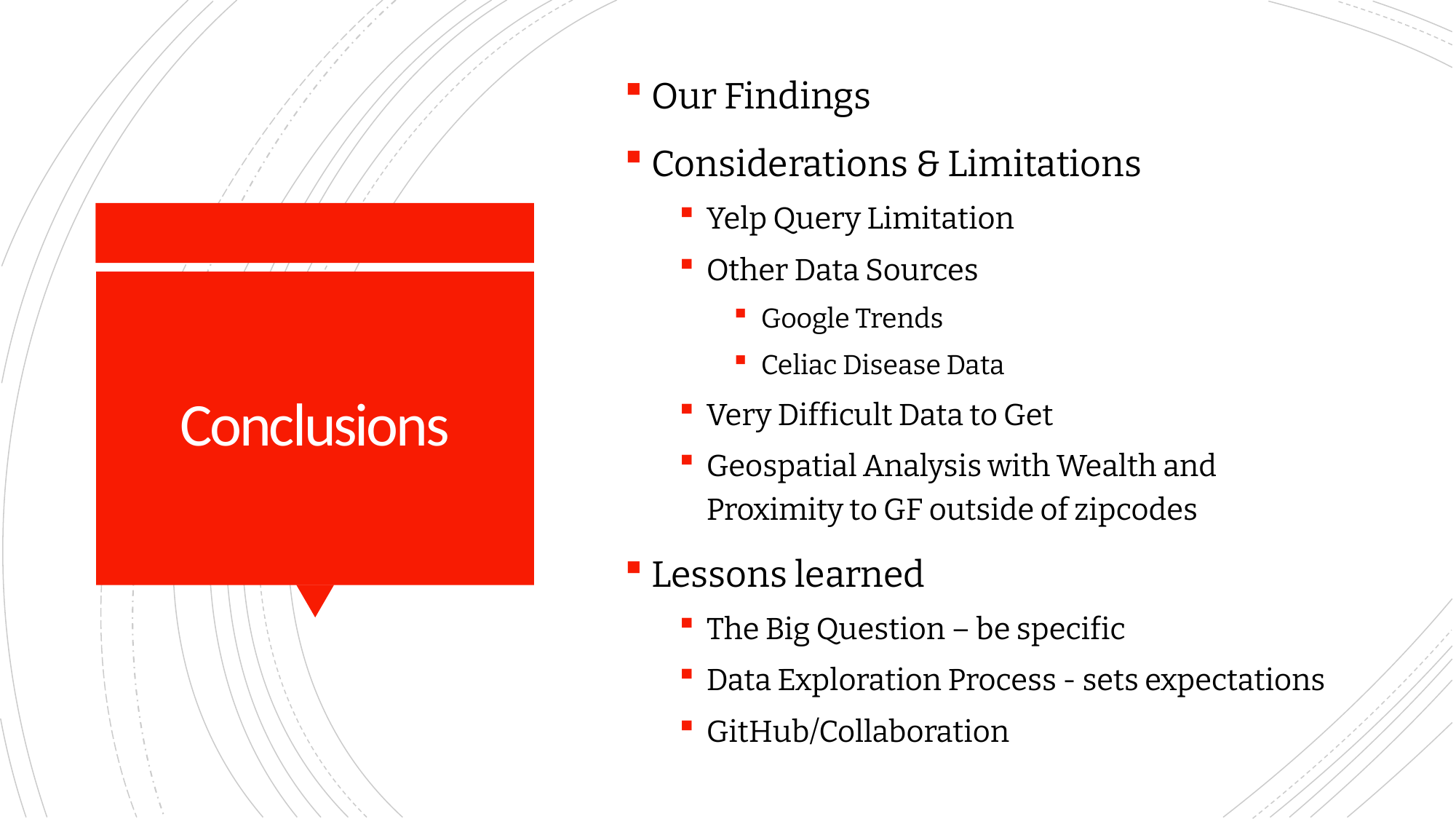

Our Findings
Considerations & Limitations
Yelp Query Limitation
Other Data Sources
Google Trends
Celiac Disease Data
Very Difficult Data to Get
Geospatial Analysis with Wealth and Proximity to GF outside of zipcodes
Lessons learned
The Big Question – be specific
Data Exploration Process - sets expectations
GitHub/Collaboration

# Conclusions